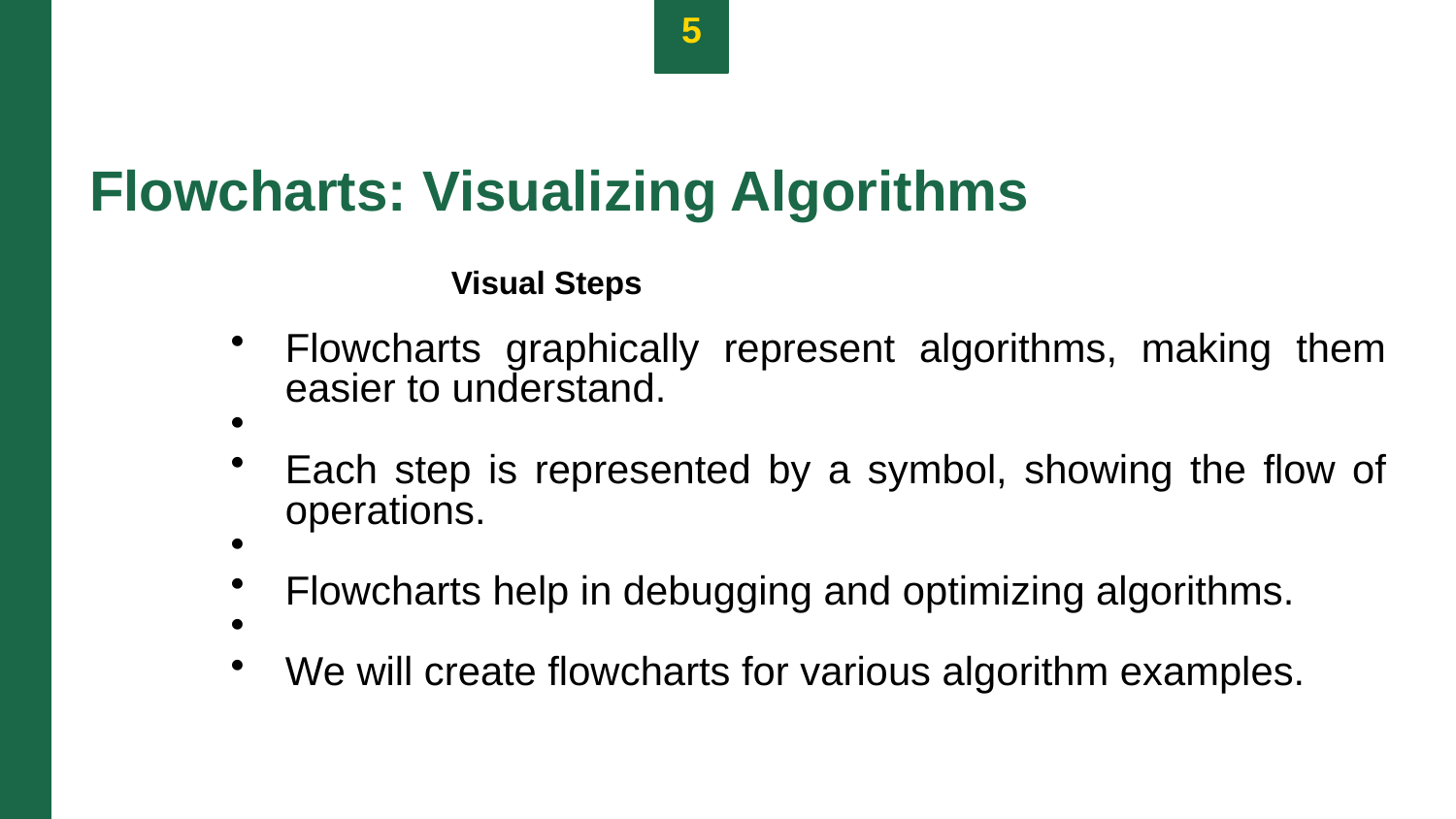

5
Flowcharts: Visualizing Algorithms
Visual Steps
Flowcharts graphically represent algorithms, making them easier to understand.

Each step is represented by a symbol, showing the flow of operations.

Flowcharts help in debugging and optimizing algorithms.

We will create flowcharts for various algorithm examples.
Photo by Pexels